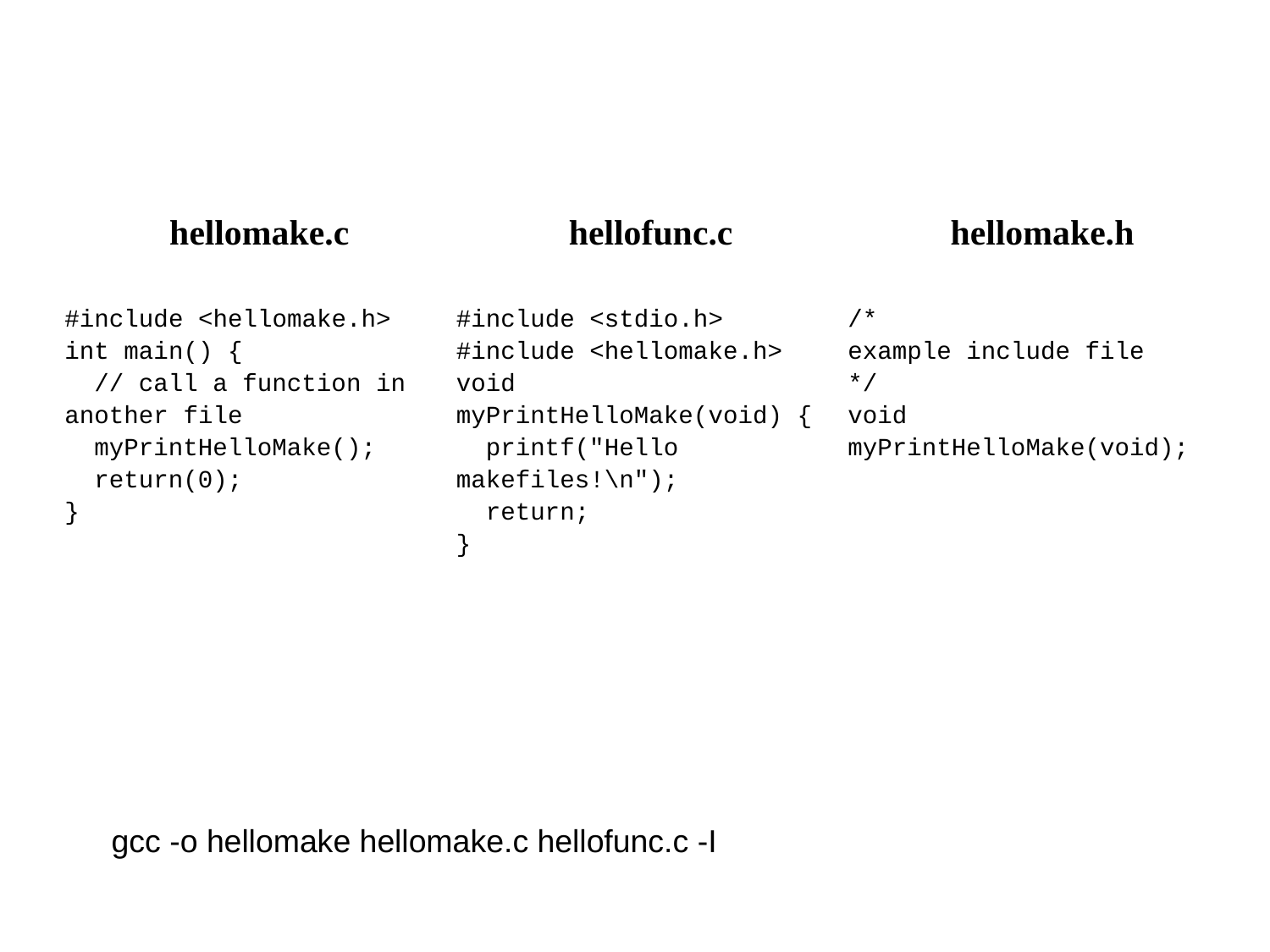

| hellomake.c | hellofunc.c | hellomake.h |
| --- | --- | --- |
| #include <hellomake.h> int main() { // call a function in another file myPrintHelloMake(); return(0); } | #include <stdio.h> #include <hellomake.h> void myPrintHelloMake(void) { printf("Hello makefiles!\n"); return; } | /\* example include file \*/ void myPrintHelloMake(void); |
gcc -o hellomake hellomake.c hellofunc.c -I